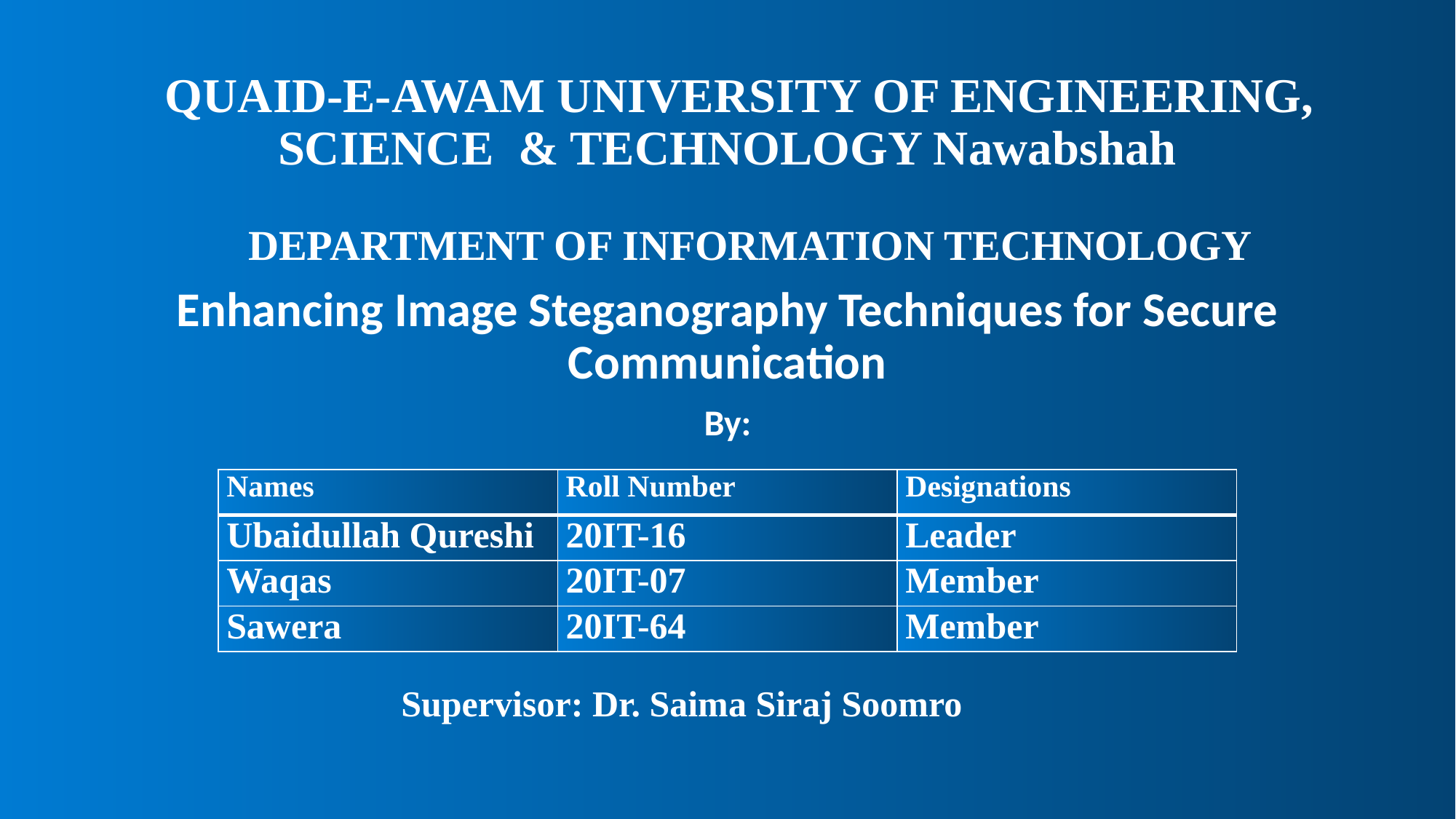

# QUAID-E-AWAM UNIVERSITY OF ENGINEERING, SCIENCE  & TECHNOLOGY Nawabshah
DEPARTMENT OF INFORMATION TECHNOLOGY
Enhancing Image Steganography Techniques for Secure Communication
By:

| Names | Roll Number | Designations |
| --- | --- | --- |
| Ubaidullah Qureshi | 20IT-16 | Leader |
| Waqas | 20IT-07 | Member |
| Sawera | 20IT-64 | Member |
Supervisor: Dr. Saima Siraj Soomro